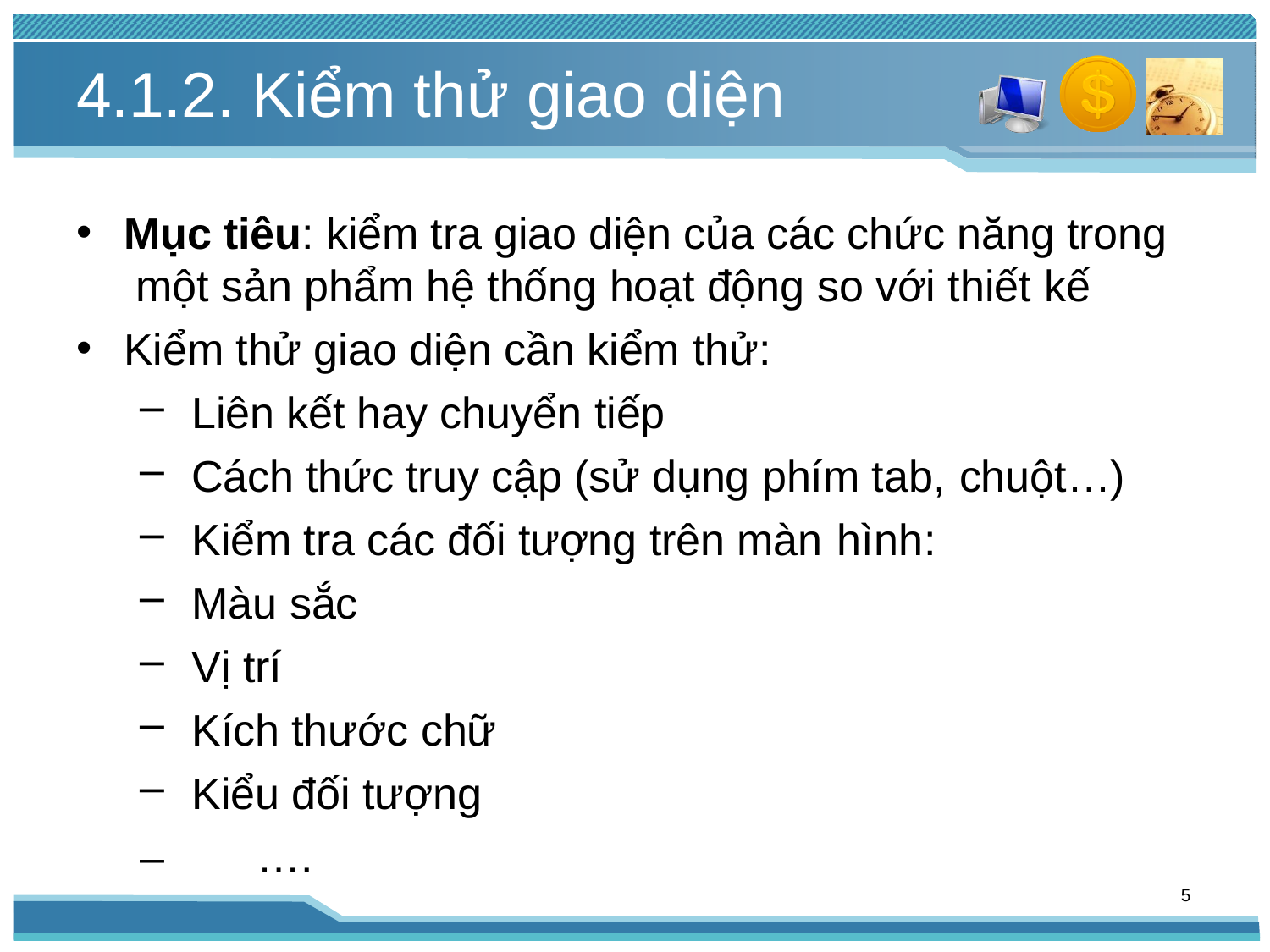

# 4.1.2. Kiểm thử giao diện
Mục tiêu: kiểm tra giao diện của các chức năng trong  một sản phẩm hệ thống hoạt động so với thiết kế
Kiểm thử giao diện cần kiểm thử:
Liên kết hay chuyển tiếp
Cách thức truy cập (sử dụng phím tab, chuột…)
Kiểm tra các đối tượng trên màn hình:
Màu sắc
Vị trí
Kích thước chữ
Kiểu đối tượng
–	….
5